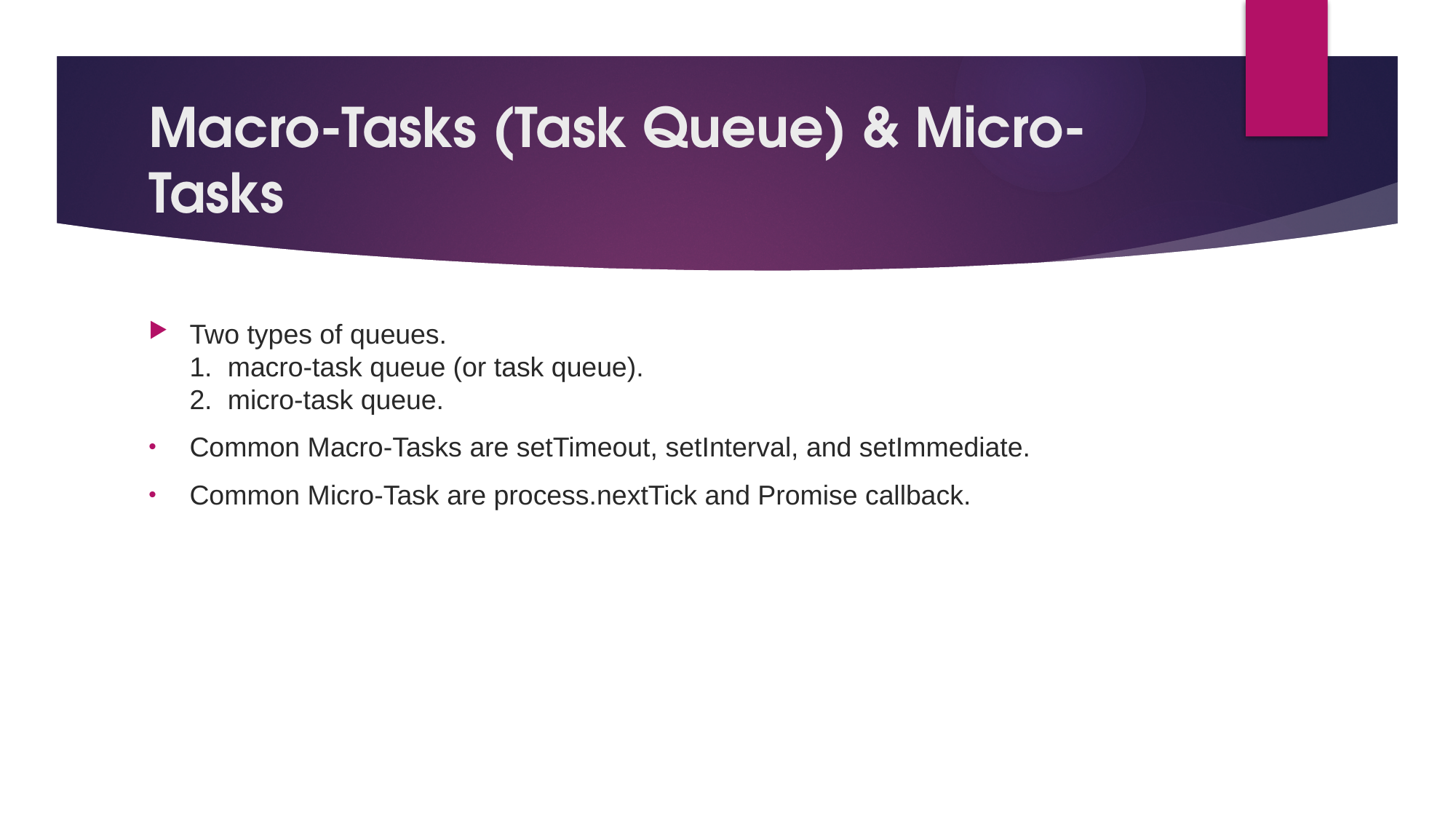

# Macro-Tasks (Task Queue) & Micro-Tasks
Two types of queues.
1.  macro-task queue (or task queue).
2.  micro-task queue.
Common Macro-Tasks are setTimeout, setInterval, and setImmediate.
Common Micro-Task are process.nextTick and Promise callback.